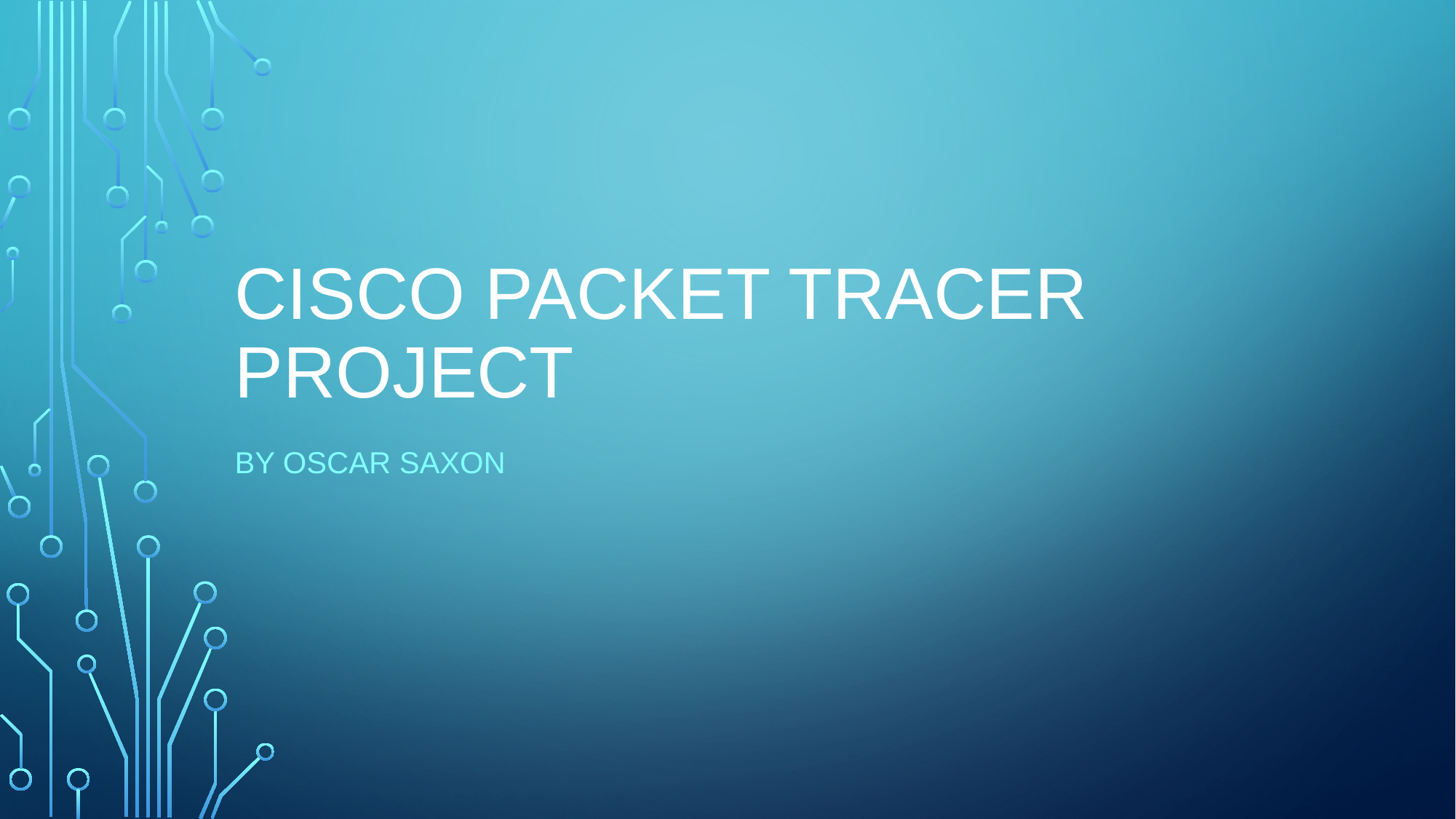

# Cisco Packet tracer project
By Oscar Saxon